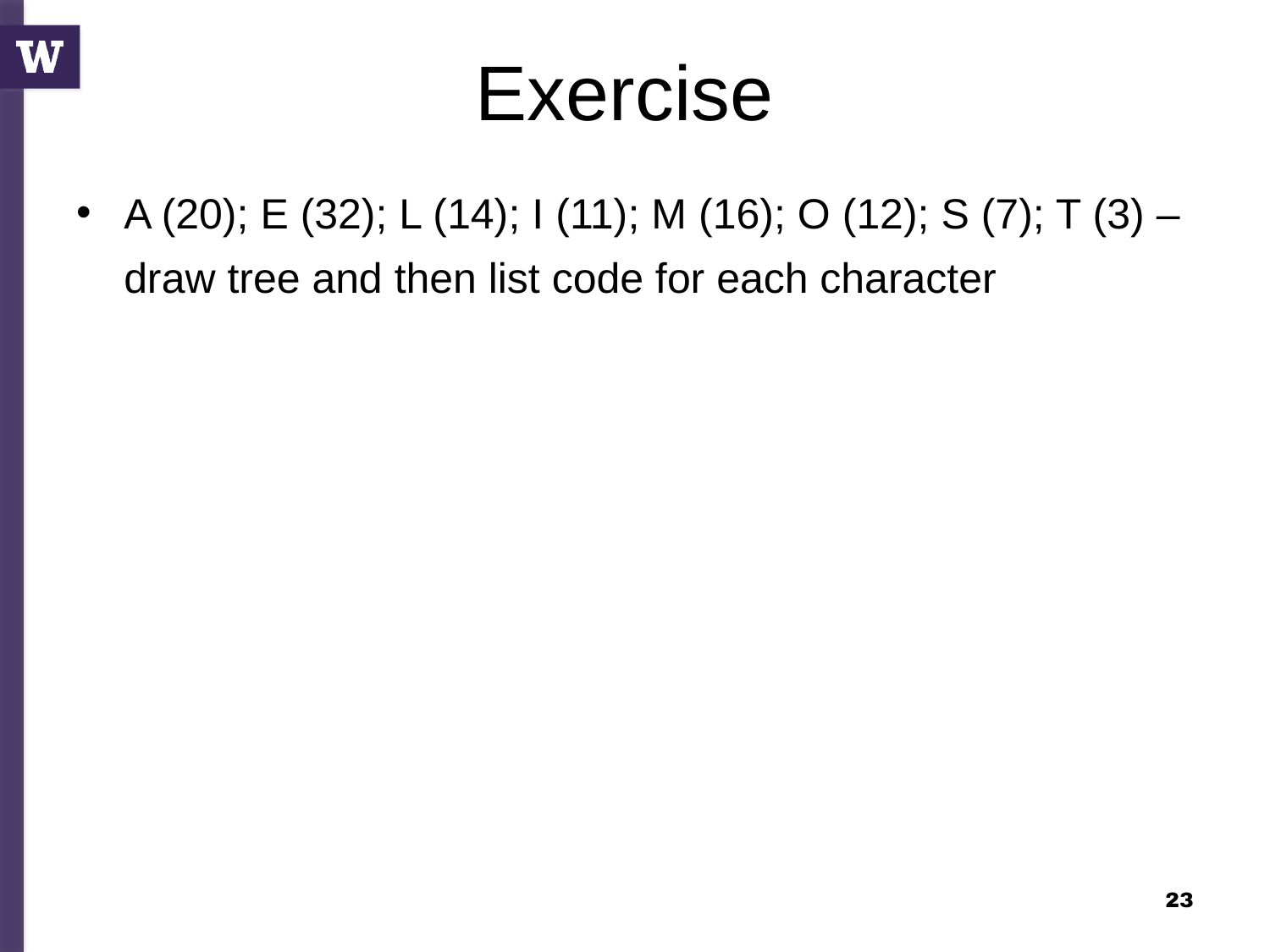

# Exercise
A (20); E (32); L (14); I (11); M (16); O (12); S (7); T (3) – draw tree and then list code for each character
23